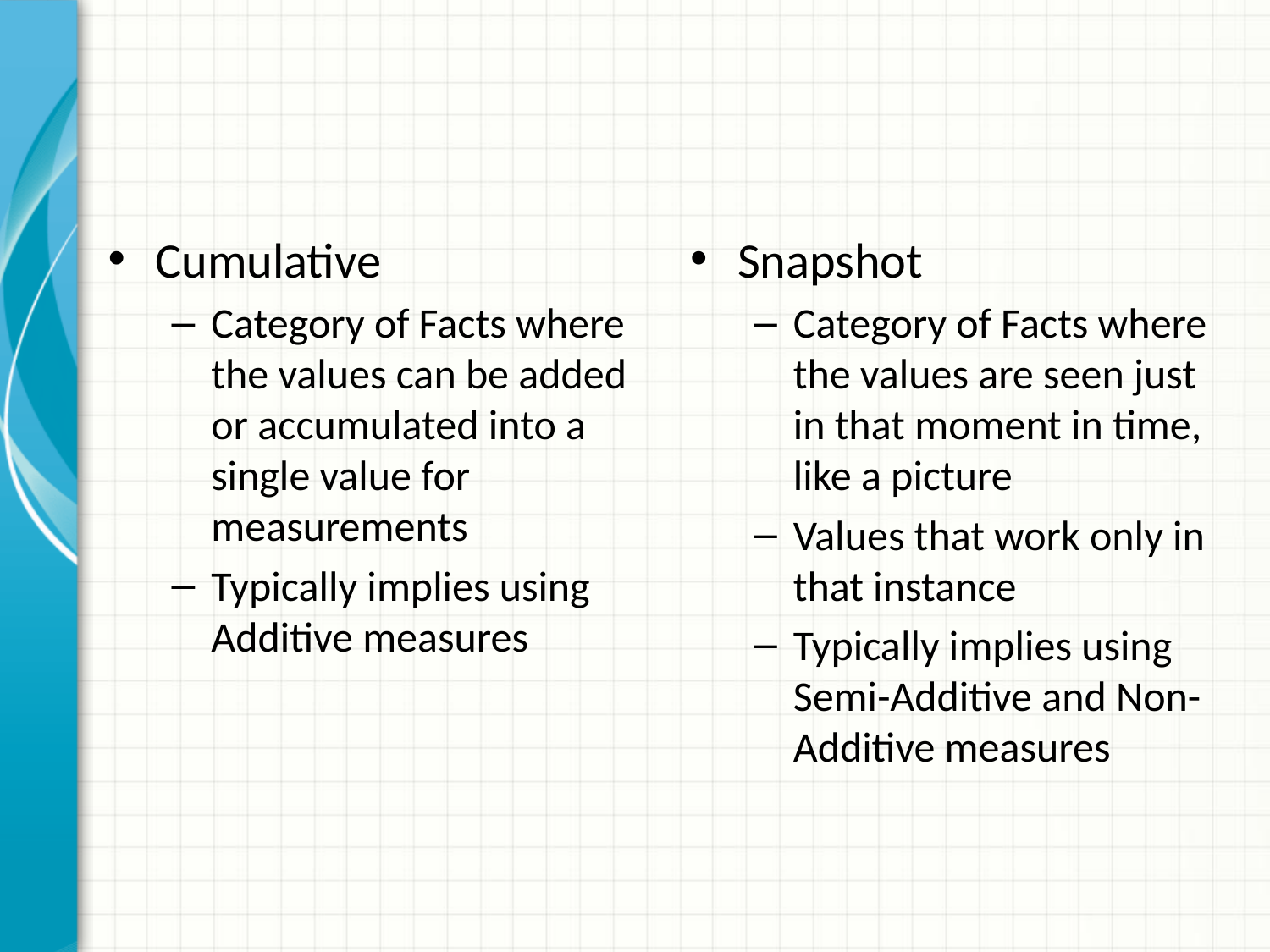

Cumulative
Category of Facts where the values can be added or accumulated into a single value for measurements
Typically implies using Additive measures
Snapshot
Category of Facts where the values are seen just in that moment in time, like a picture
Values that work only in that instance
Typically implies using Semi-Additive and Non-Additive measures